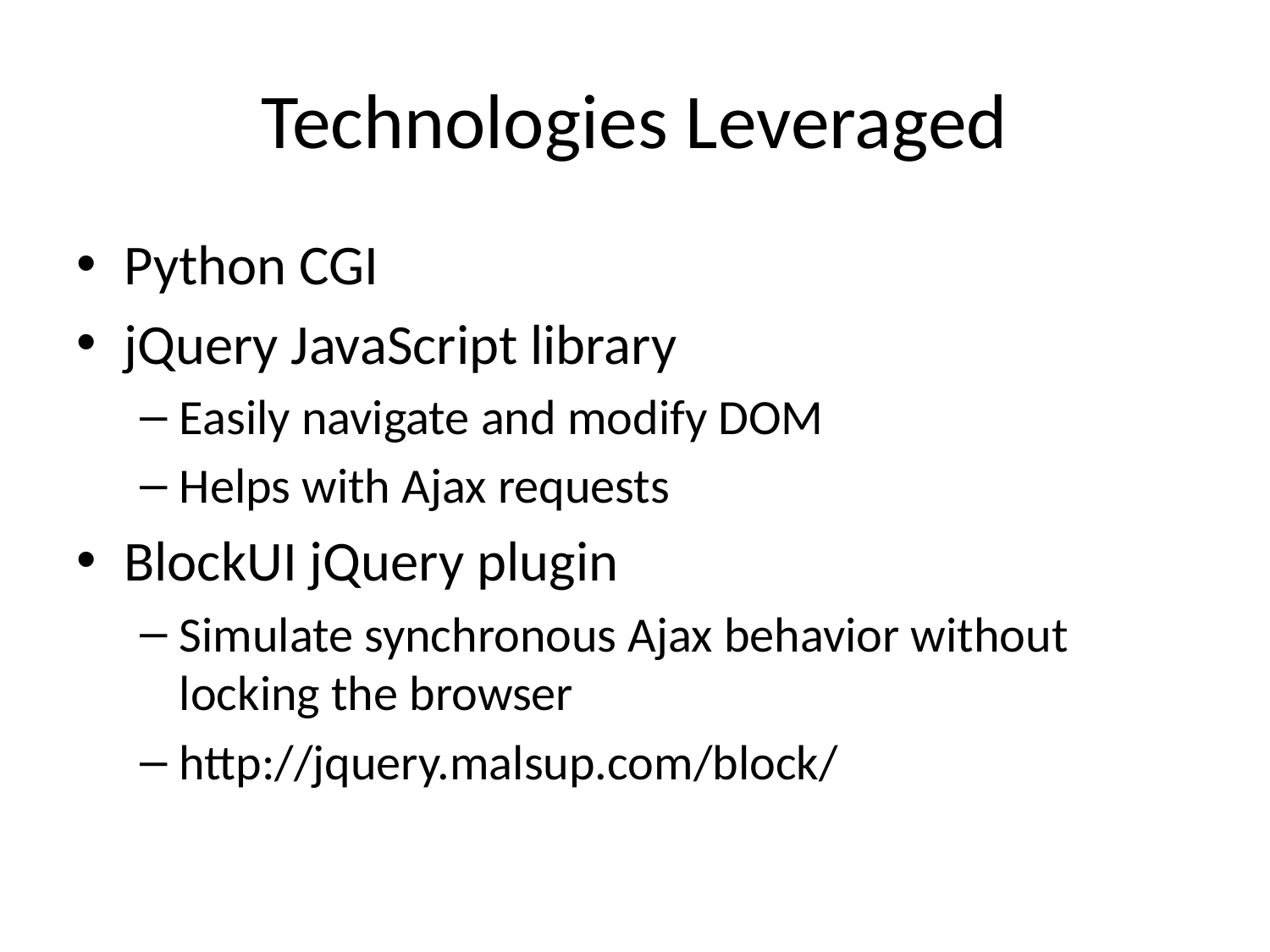

# Technologies Leveraged
Python CGI
jQuery JavaScript library
Easily navigate and modify DOM
Helps with Ajax requests
BlockUI jQuery plugin
Simulate synchronous Ajax behavior without locking the browser
http://jquery.malsup.com/block/